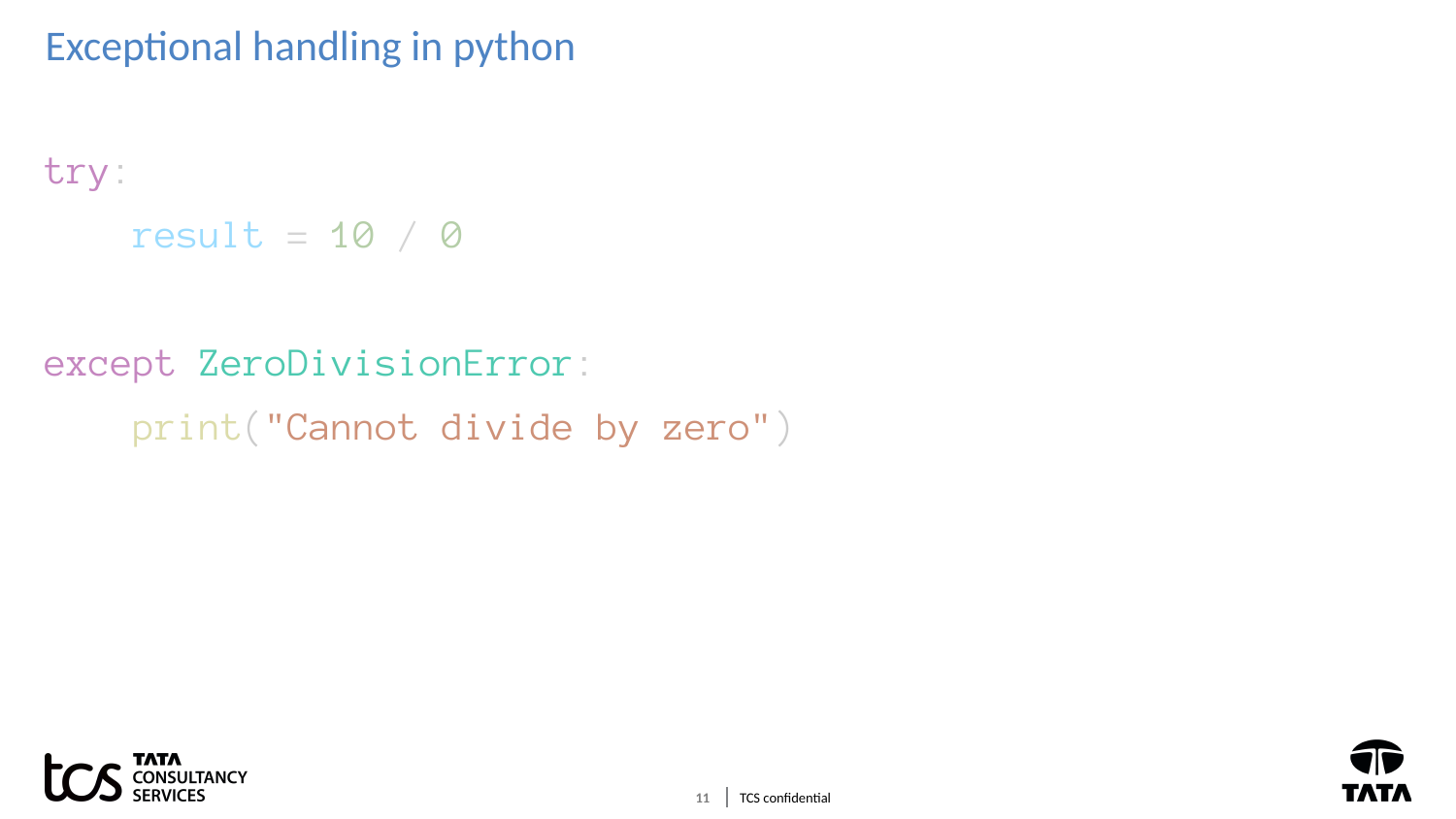

# Exceptional handling in python

try:
    result = 10 / 0

except ZeroDivisionError:
    print("Cannot divide by zero")

11
TCS confidential